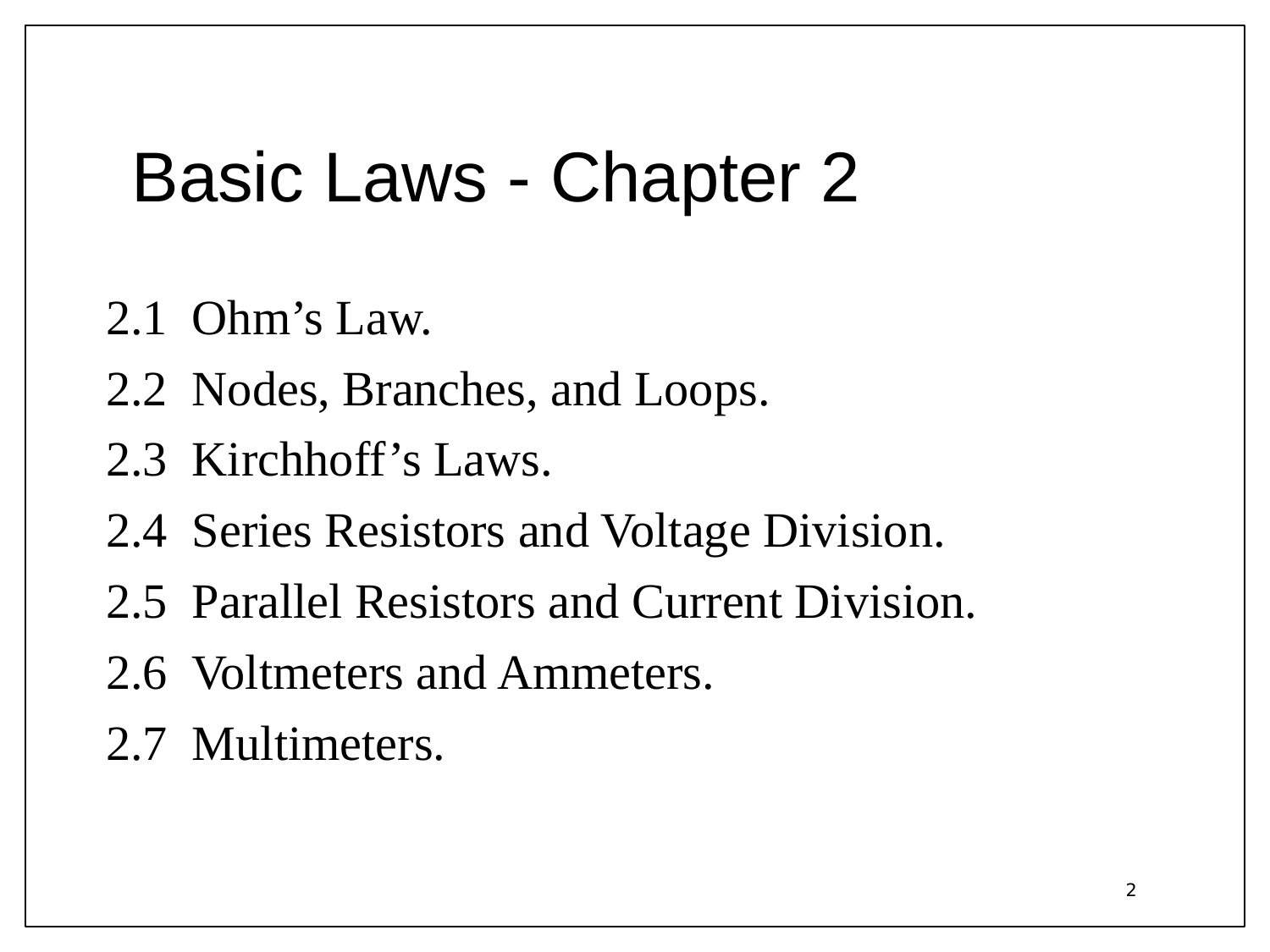

# Basic Laws - Chapter 2
2.1  Ohm’s Law.
2.2  Nodes, Branches, and Loops.
2.3  Kirchhoff’s Laws.
2.4  Series Resistors and Voltage Division.
2.5  Parallel Resistors and Current Division.
2.6  Voltmeters and Ammeters.
2.7  Multimeters.

2